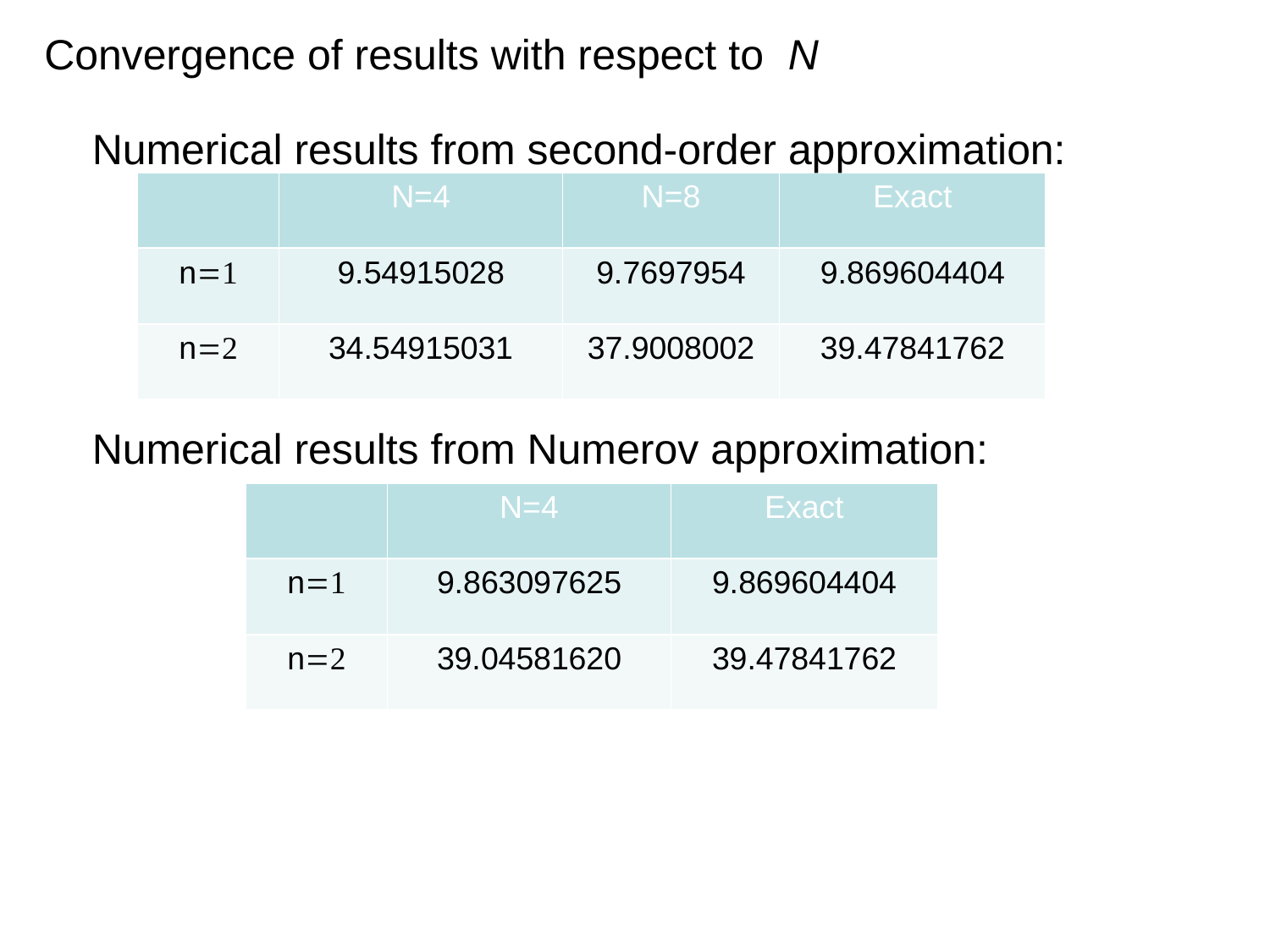

Convergence of results with respect to  N
Numerical results from second-order approximation:
|  | N=4 | N=8 | Exact |
| --- | --- | --- | --- |
| n=1 | 9.54915028 | 9.7697954 | 9.869604404 |
| n=2 | 34.54915031 | 37.9008002 | 39.47841762 |
Numerical results from Numerov approximation:
|  | N=4 | Exact |
| --- | --- | --- |
| n=1 | 9.863097625 | 9.869604404 |
| n=2 | 39.04581620 | 39.47841762 |